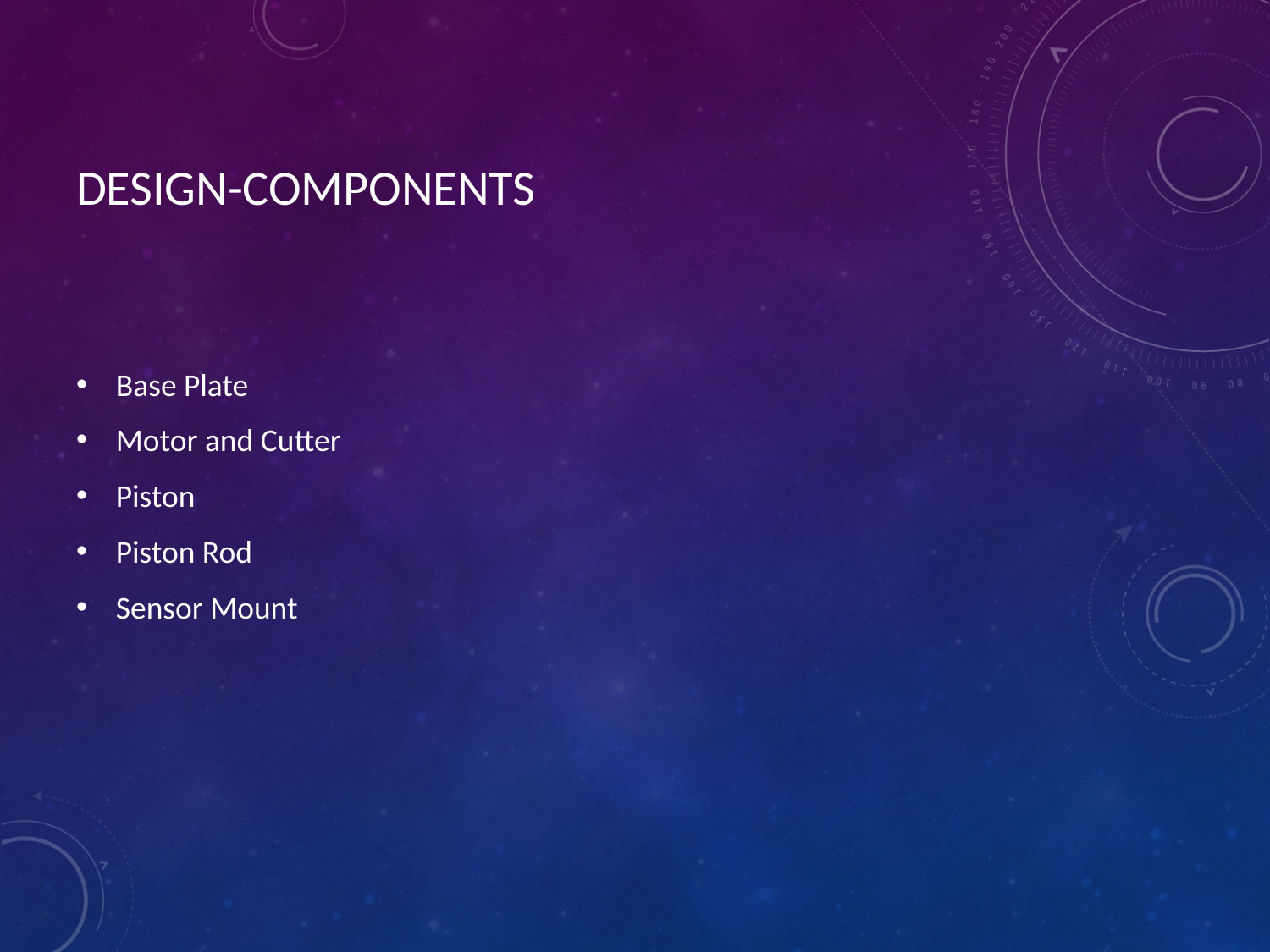

# Design-components
Base Plate
Motor and Cutter
Piston
Piston Rod
Sensor Mount